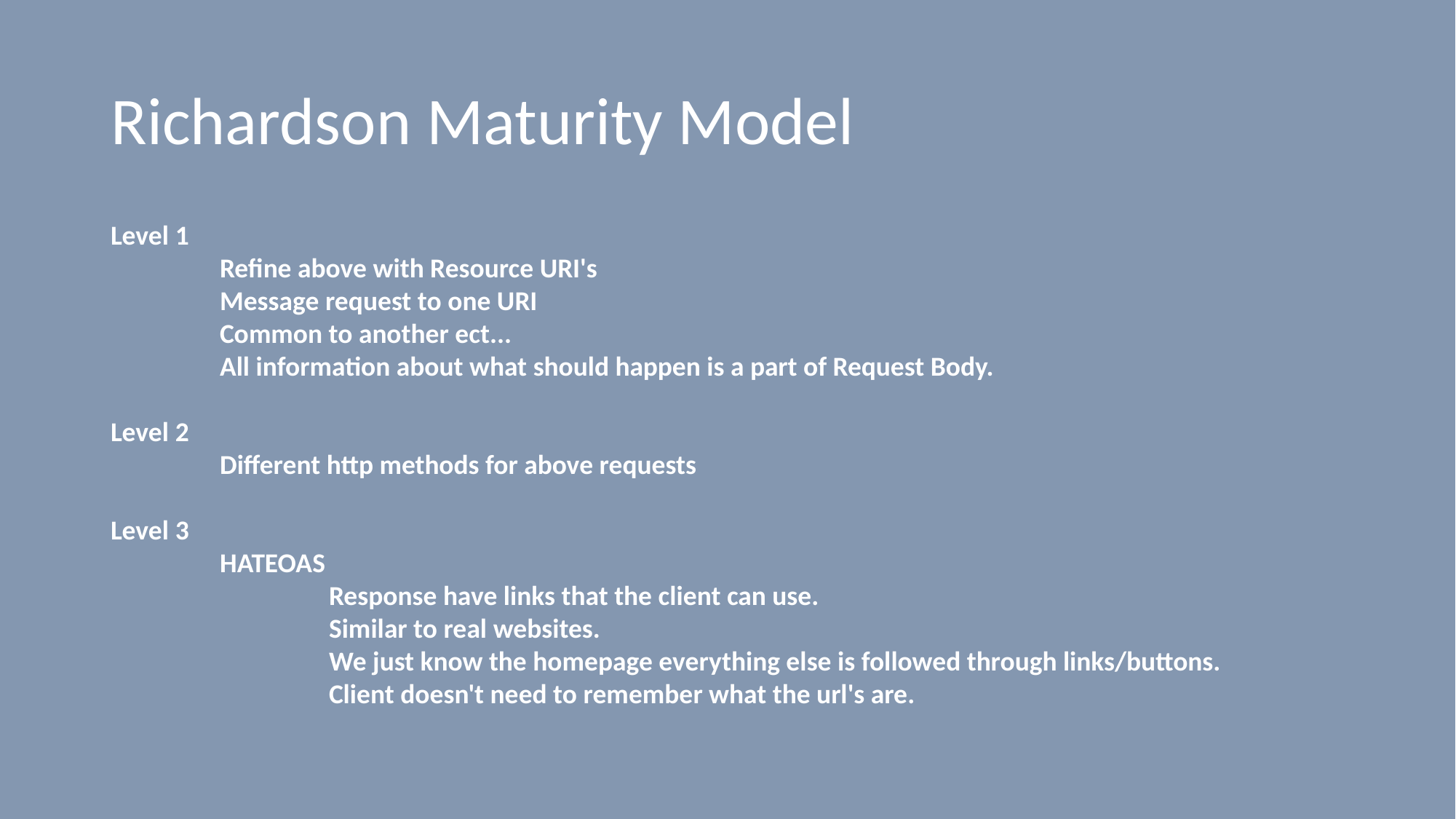

# Richardson Maturity Model
Level 1
	Refine above with Resource URI's
	Message request to one URI
	Common to another ect...
	All information about what should happen is a part of Request Body.

Level 2
	Different http methods for above requests

Level 3
	HATEOAS
		Response have links that the client can use.
		Similar to real websites.
		We just know the homepage everything else is followed through links/buttons.
		Client doesn't need to remember what the url's are.